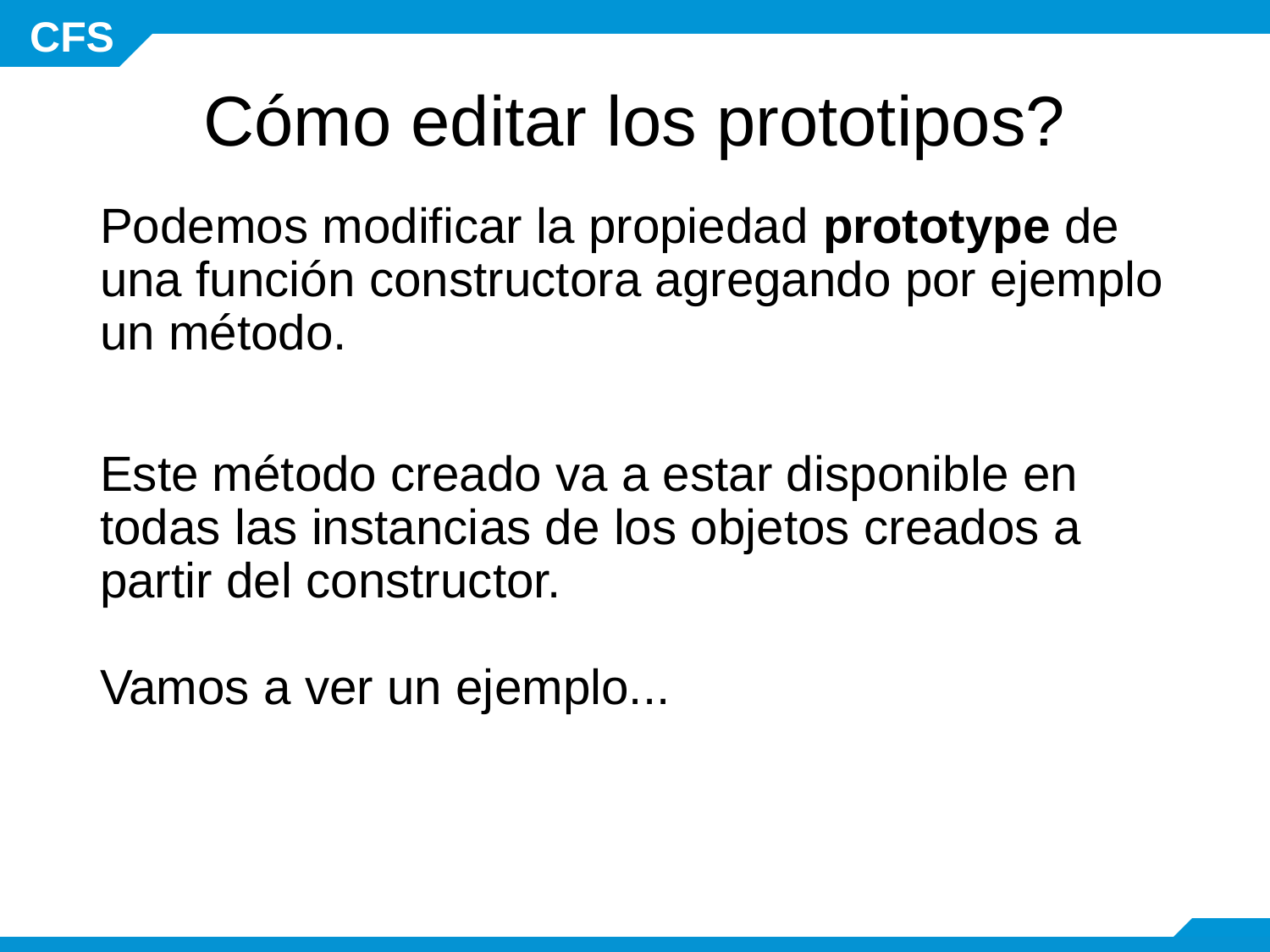

# Cómo editar los prototipos?
Podemos modificar la propiedad prototype de una función constructora agregando por ejemplo un método.

Este método creado va a estar disponible en todas las instancias de los objetos creados a partir del constructor.
Vamos a ver un ejemplo...